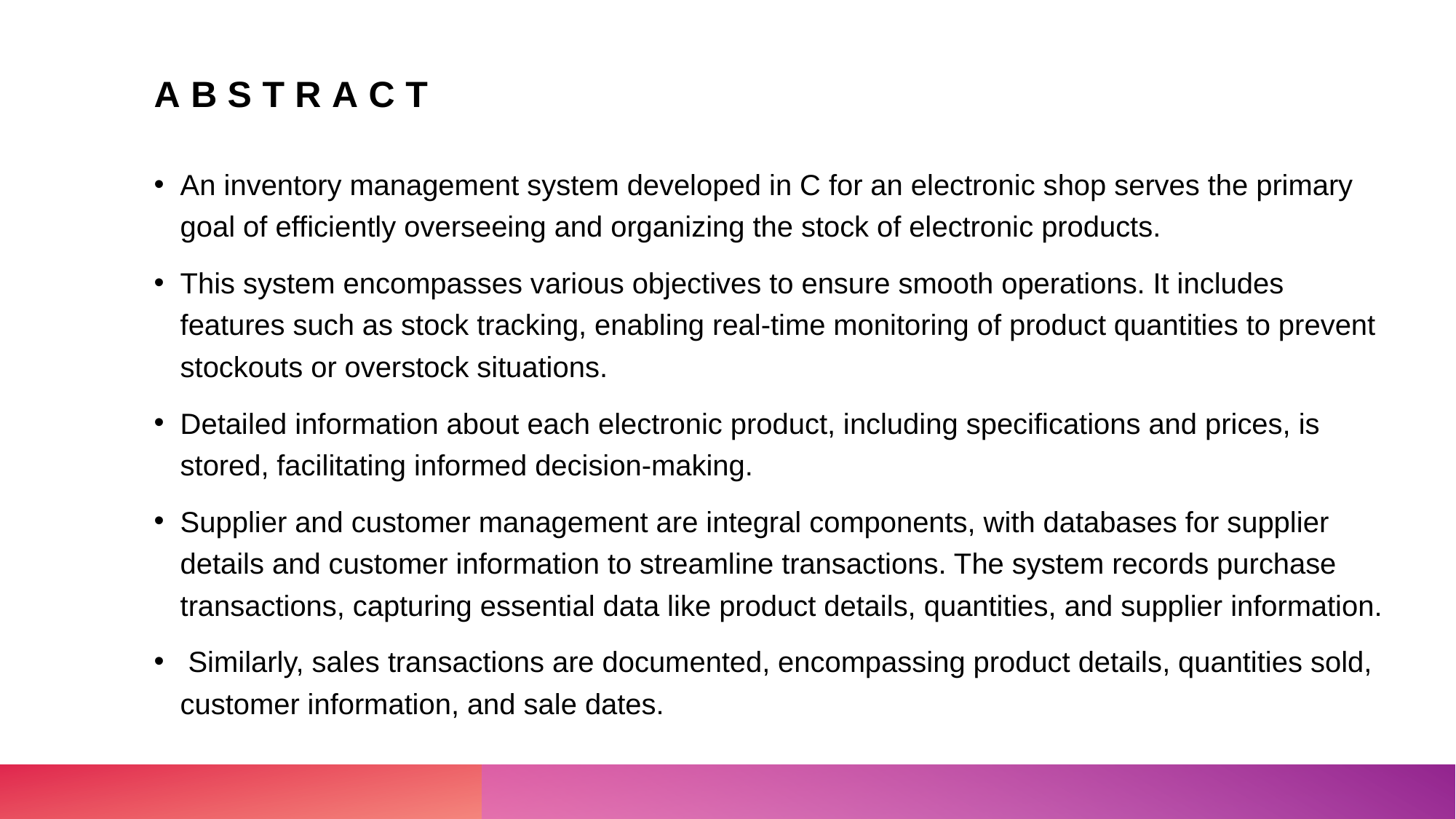

# Abstract
An inventory management system developed in C for an electronic shop serves the primary goal of efficiently overseeing and organizing the stock of electronic products.
This system encompasses various objectives to ensure smooth operations. It includes features such as stock tracking, enabling real-time monitoring of product quantities to prevent stockouts or overstock situations.
Detailed information about each electronic product, including specifications and prices, is stored, facilitating informed decision-making.
Supplier and customer management are integral components, with databases for supplier details and customer information to streamline transactions. The system records purchase transactions, capturing essential data like product details, quantities, and supplier information.
 Similarly, sales transactions are documented, encompassing product details, quantities sold, customer information, and sale dates.